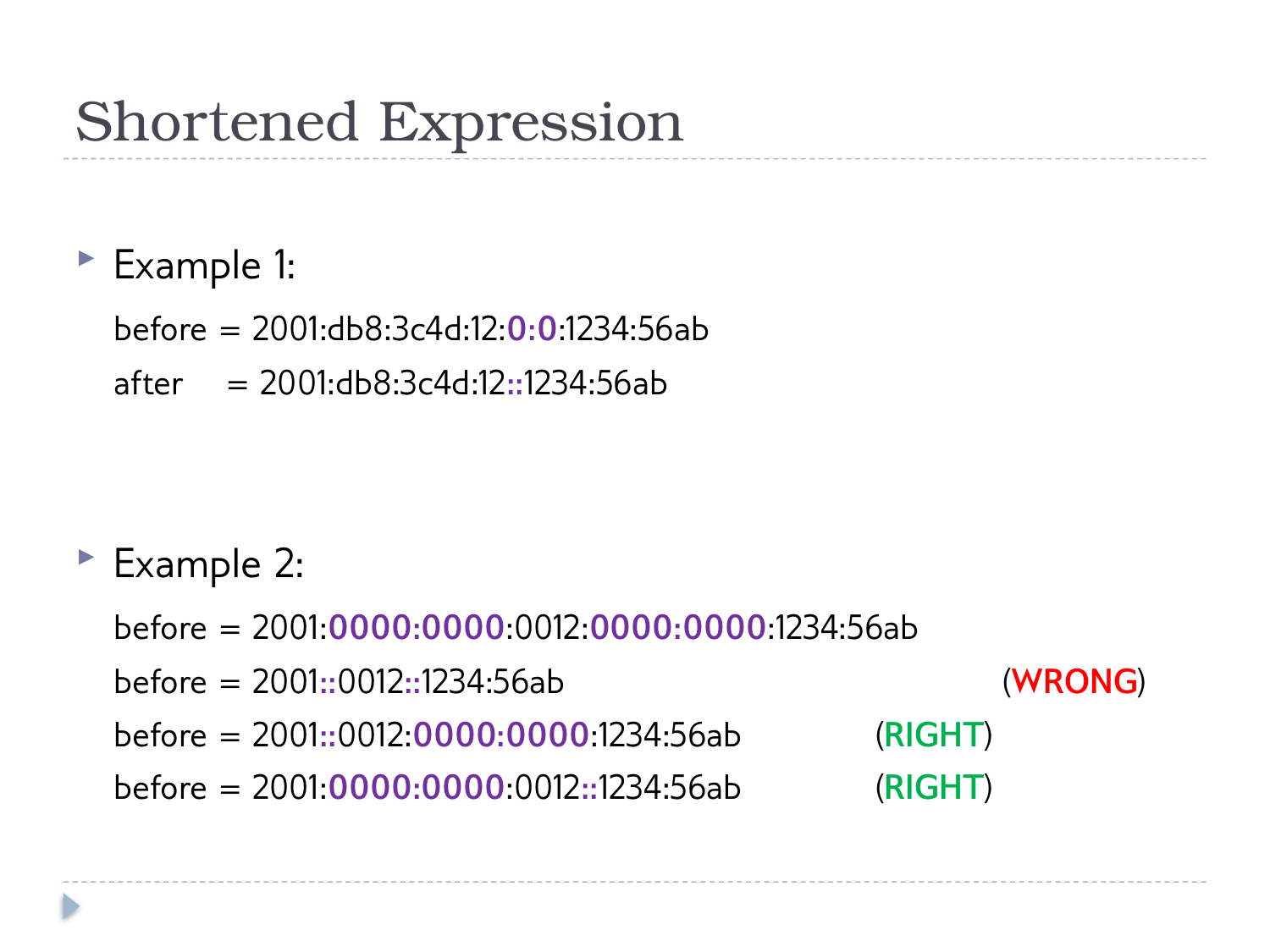

# Shortened Expression

Example 1:
	before = 2001:db8:3c4d:12:0:0:1234:56ab
	after    = 2001:db8:3c4d:12::1234:56ab

Example 2:
	before = 2001:0000:0000:0012:0000:0000:1234:56ab
	before = 2001::0012::1234:56ab 				(WRONG)
	before = 2001::0012:0000:0000:1234:56ab		(RIGHT)
	before = 2001:0000:0000:0012::1234:56ab	 	(RIGHT)